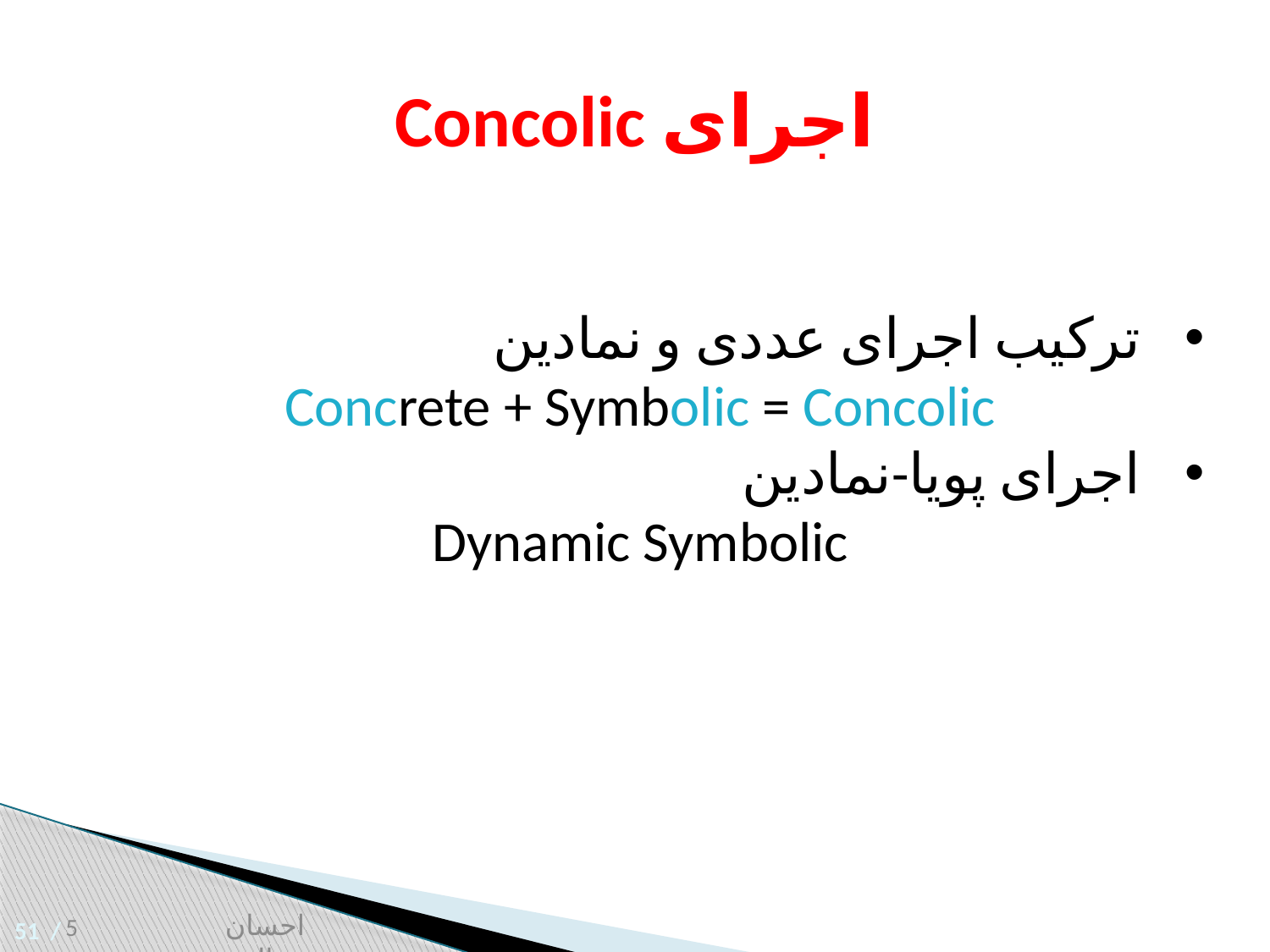

اجرای Concolic
ترکیب اجرای عددی و نمادین
Concrete + Symbolic = Concolic
اجرای پویا-نمادین
Dynamic Symbolic
5
احسان عدالت